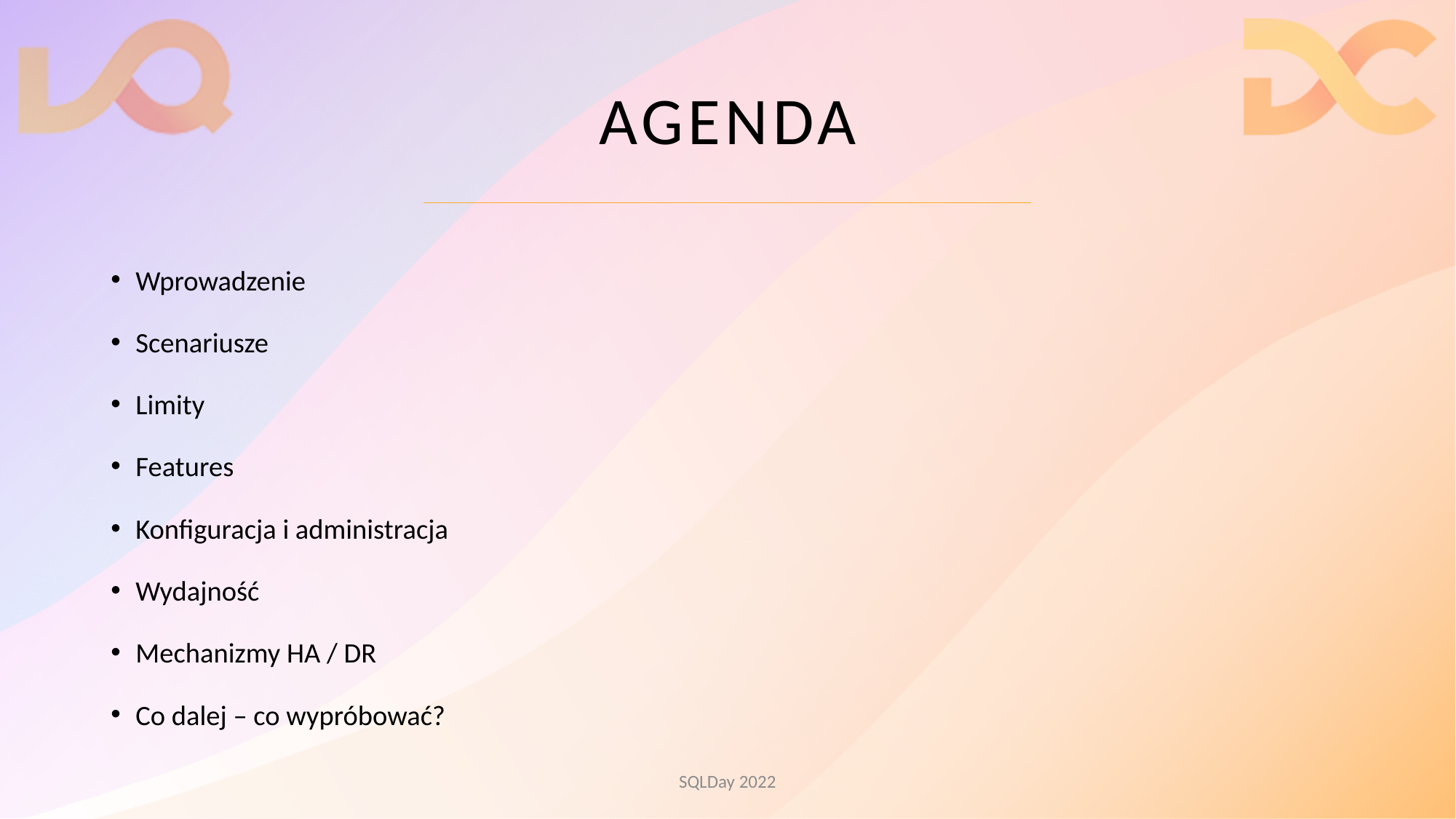

# AGENDA
Wprowadzenie
Scenariusze
Limity
Features
Konfiguracja i administracja
Wydajność
Mechanizmy HA / DR
Co dalej – co wypróbować?
SQLDay 2022